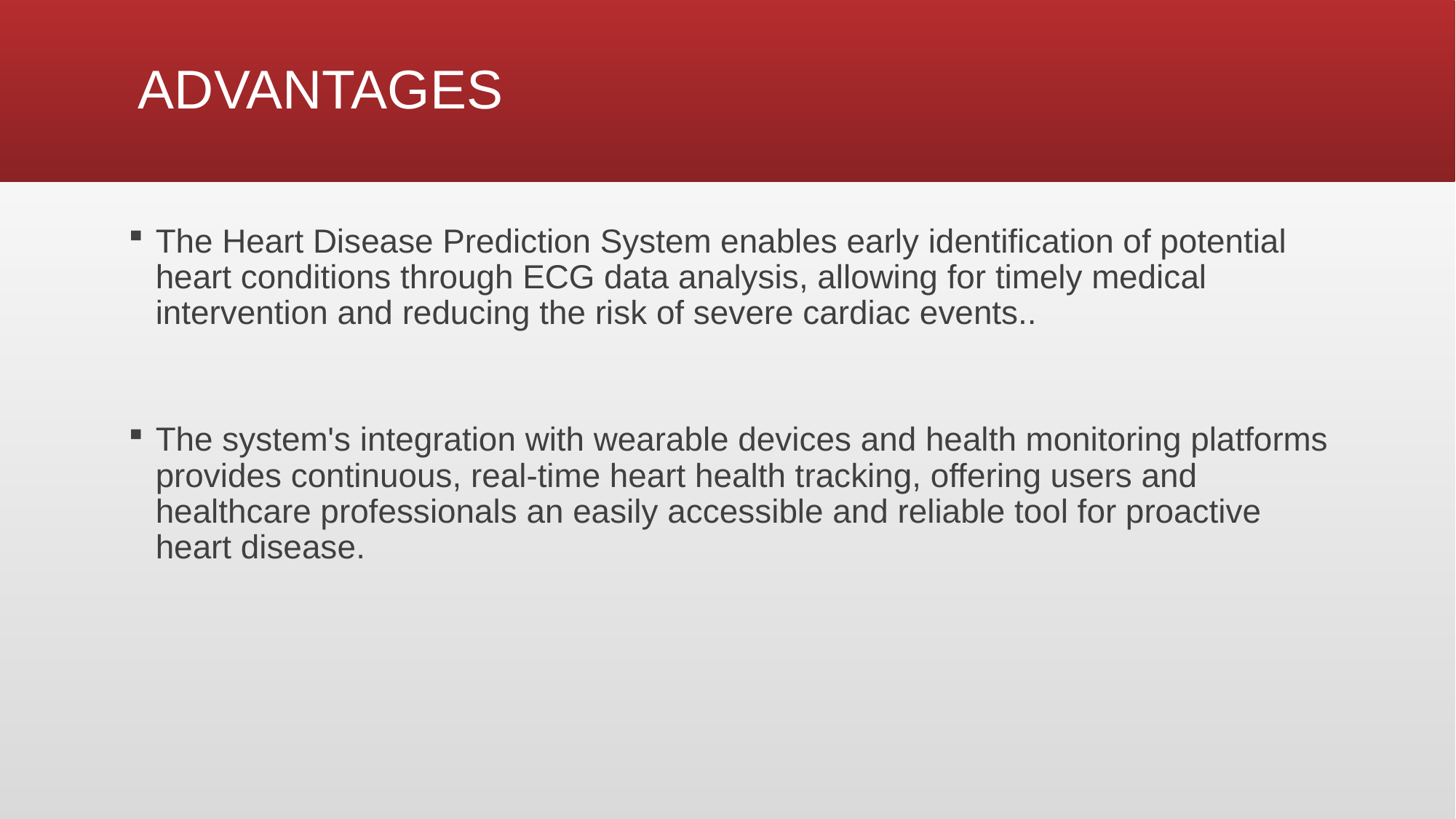

# ADVANTAGES
The Heart Disease Prediction System enables early identification of potential heart conditions through ECG data analysis, allowing for timely medical intervention and reducing the risk of severe cardiac events..

The system's integration with wearable devices and health monitoring platforms provides continuous, real-time heart health tracking, offering users and healthcare professionals an easily accessible and reliable tool for proactive heart disease.